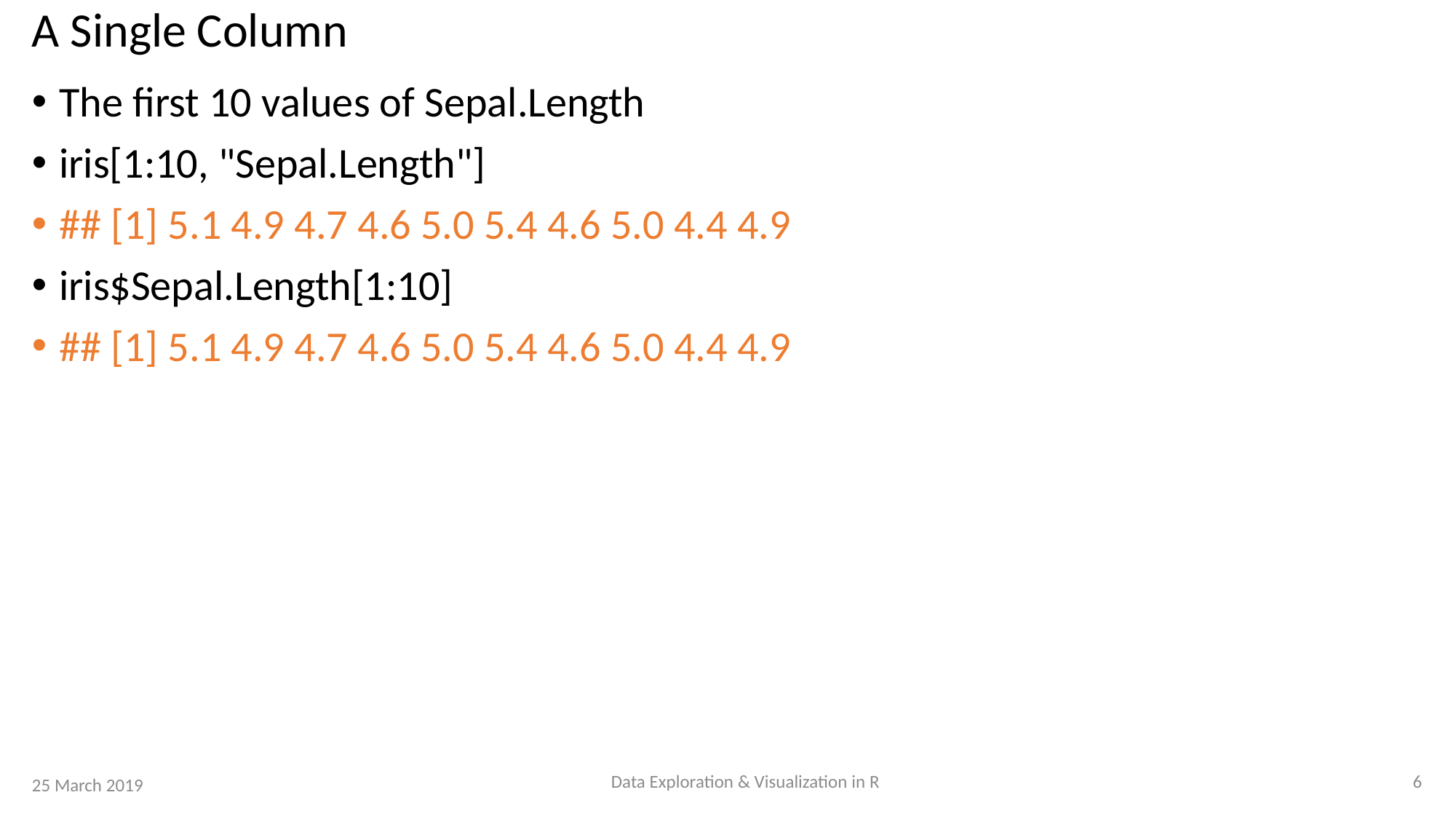

# A Single Column
The first 10 values of Sepal.Length
iris[1:10, "Sepal.Length"]
## [1] 5.1 4.9 4.7 4.6 5.0 5.4 4.6 5.0 4.4 4.9
iris$Sepal.Length[1:10]
## [1] 5.1 4.9 4.7 4.6 5.0 5.4 4.6 5.0 4.4 4.9
6
Data Exploration & Visualization in R
25 March 2019